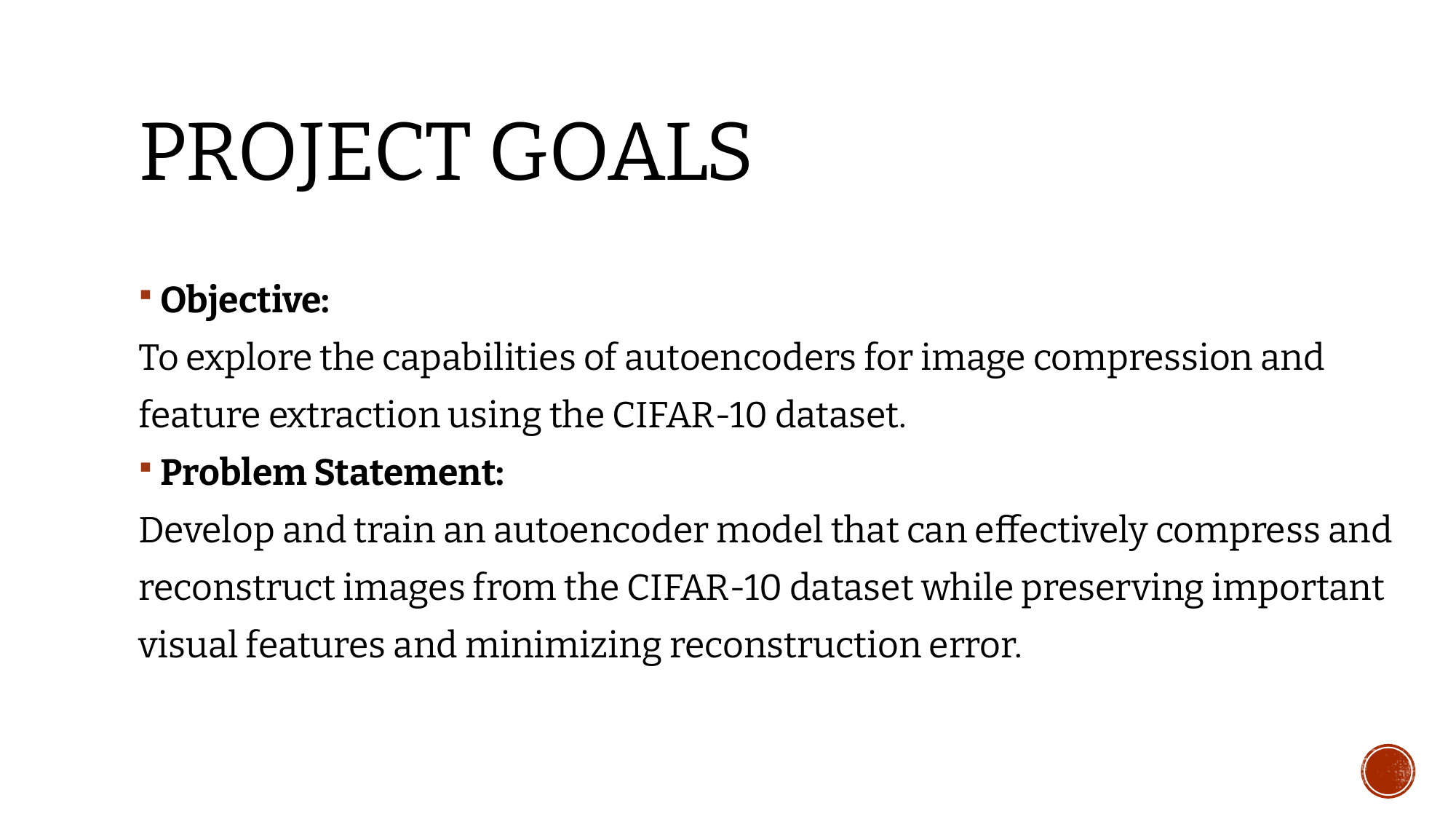

# Project goals
Objective:
To explore the capabilities of autoencoders for image compression and
feature extraction using the CIFAR-10 dataset.
Problem Statement:
Develop and train an autoencoder model that can effectively compress and
reconstruct images from the CIFAR-10 dataset while preserving important
visual features and minimizing reconstruction error.